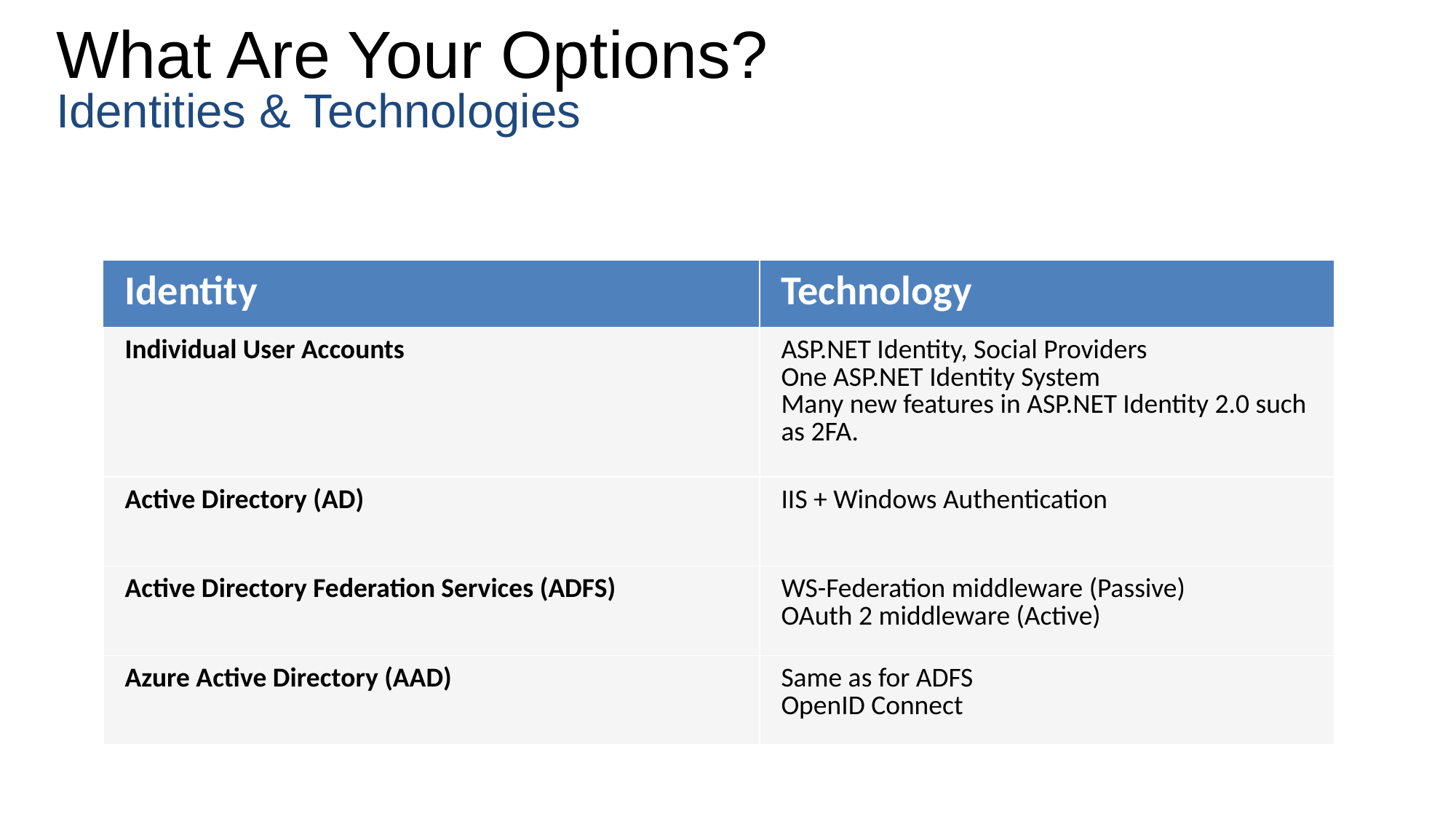

# What Are Your Options? Identities & Technologies
| Identity | Technology |
| --- | --- |
| Individual User Accounts | ASP.NET Identity, Social Providers One ASP.NET Identity System Many new features in ASP.NET Identity 2.0 such as 2FA. |
| Active Directory (AD) | IIS + Windows Authentication |
| Active Directory Federation Services (ADFS) | WS-Federation middleware (Passive) OAuth 2 middleware (Active) |
| Azure Active Directory (AAD) | Same as for ADFS OpenID Connect |